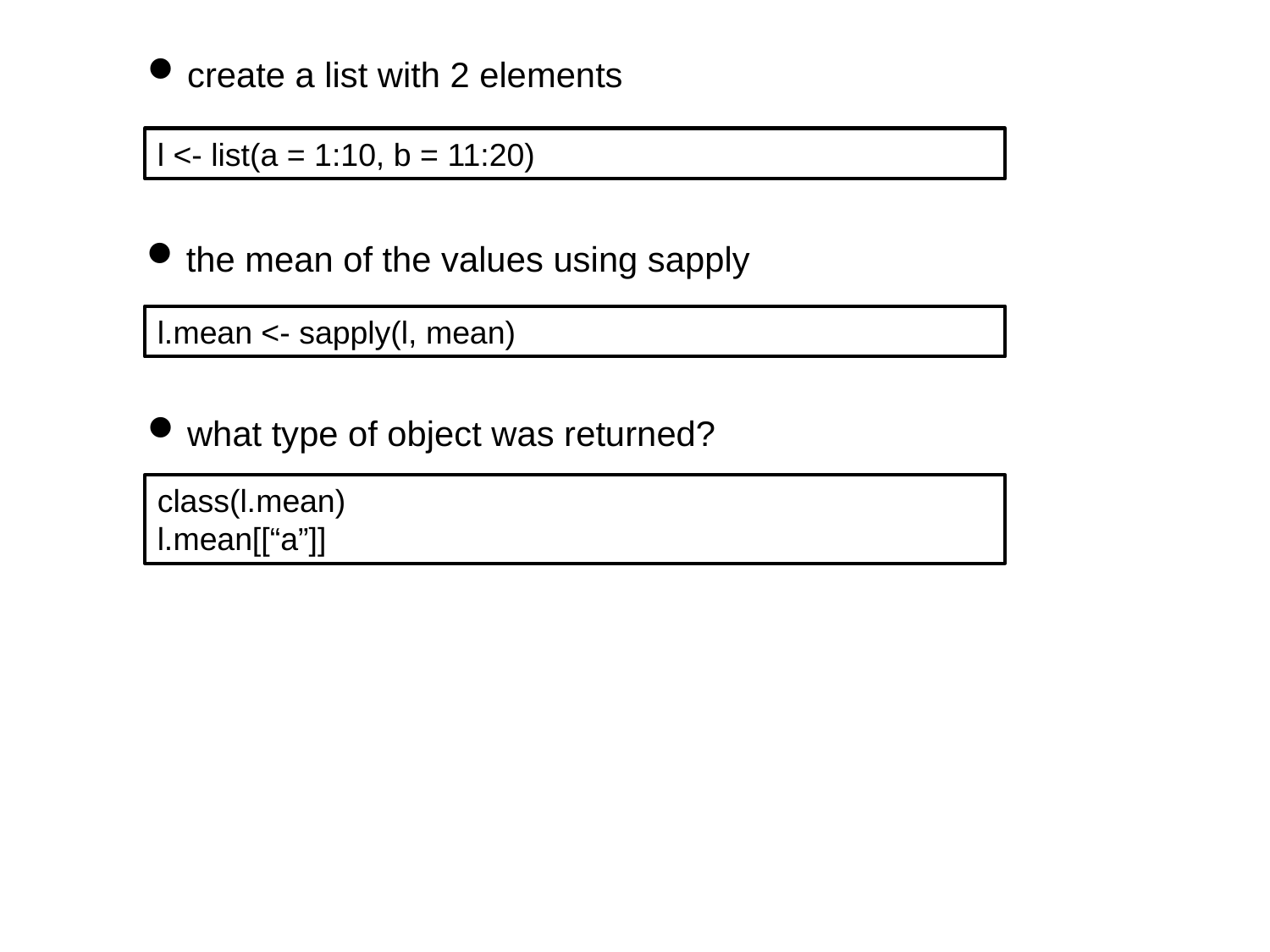

create a list with 2 elements
l <- list(a = 1:10, b = 11:20)
the mean of the values using sapply
l.mean <- sapply(l, mean)
what type of object was returned?
class(l.mean)
l.mean[[“a”]]